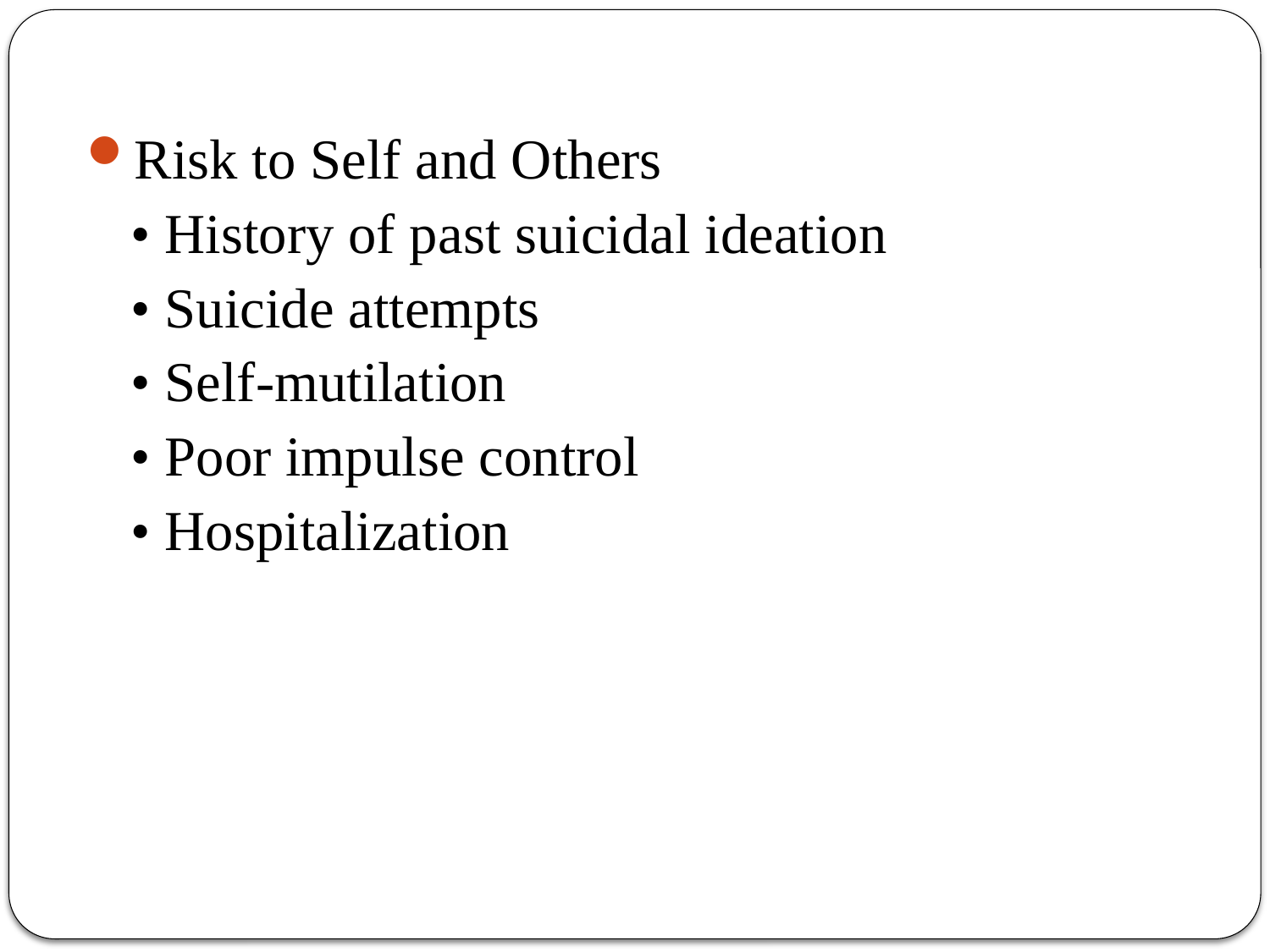

Risk to Self and Others
• History of past suicidal ideation
• Suicide attempts
• Self-mutilation
• Poor impulse control
• Hospitalization